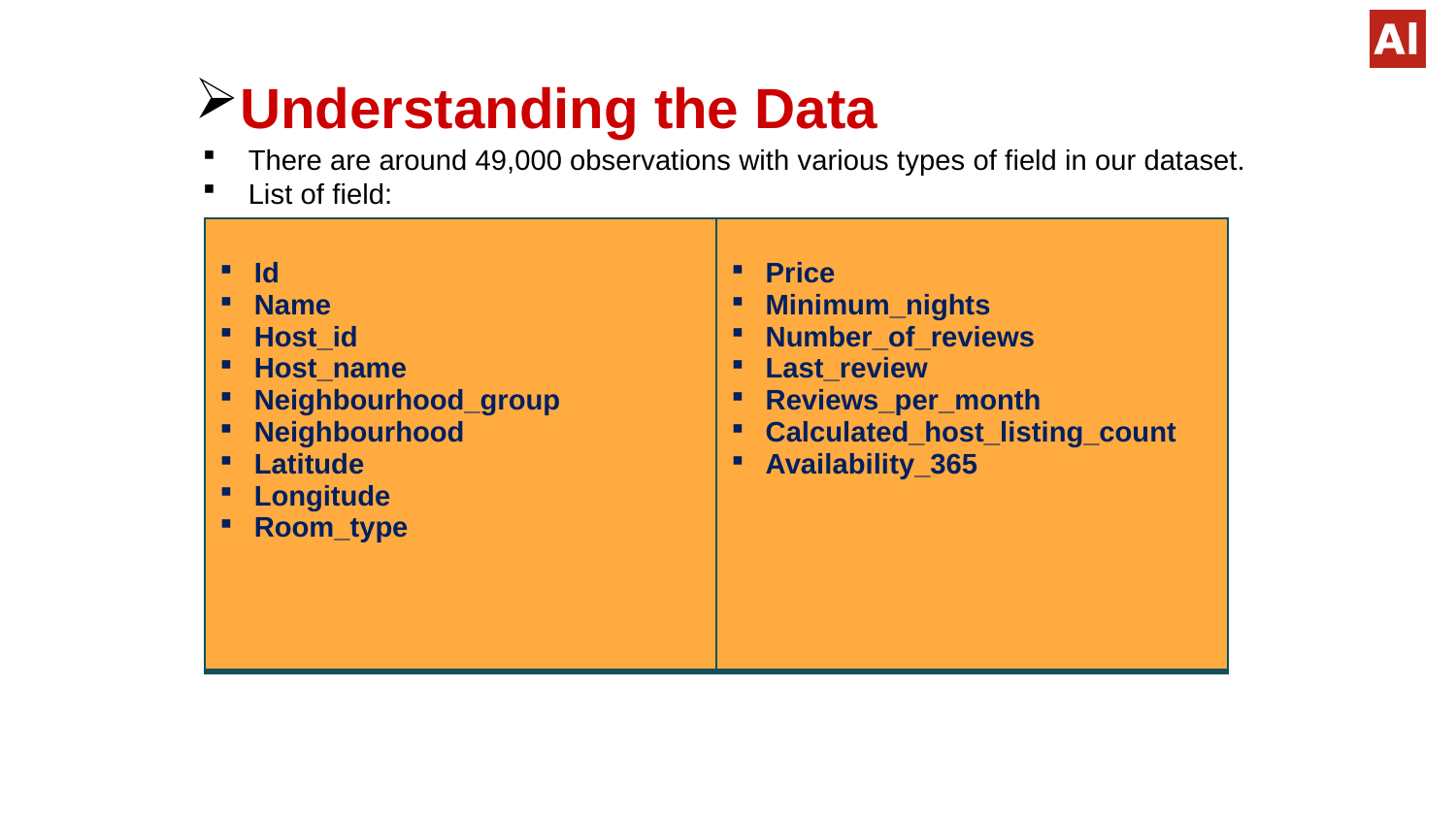

Understanding the Data
There are around 49,000 observations with various types of field in our dataset.
List of field:
| Id Name Host\_id Host\_name Neighbourhood\_group Neighbourhood Latitude Longitude Room\_type | Price Minimum\_nights Number\_of\_reviews Last\_review Reviews\_per\_month Calculated\_host\_listing\_count Availability\_365 |
| --- | --- |